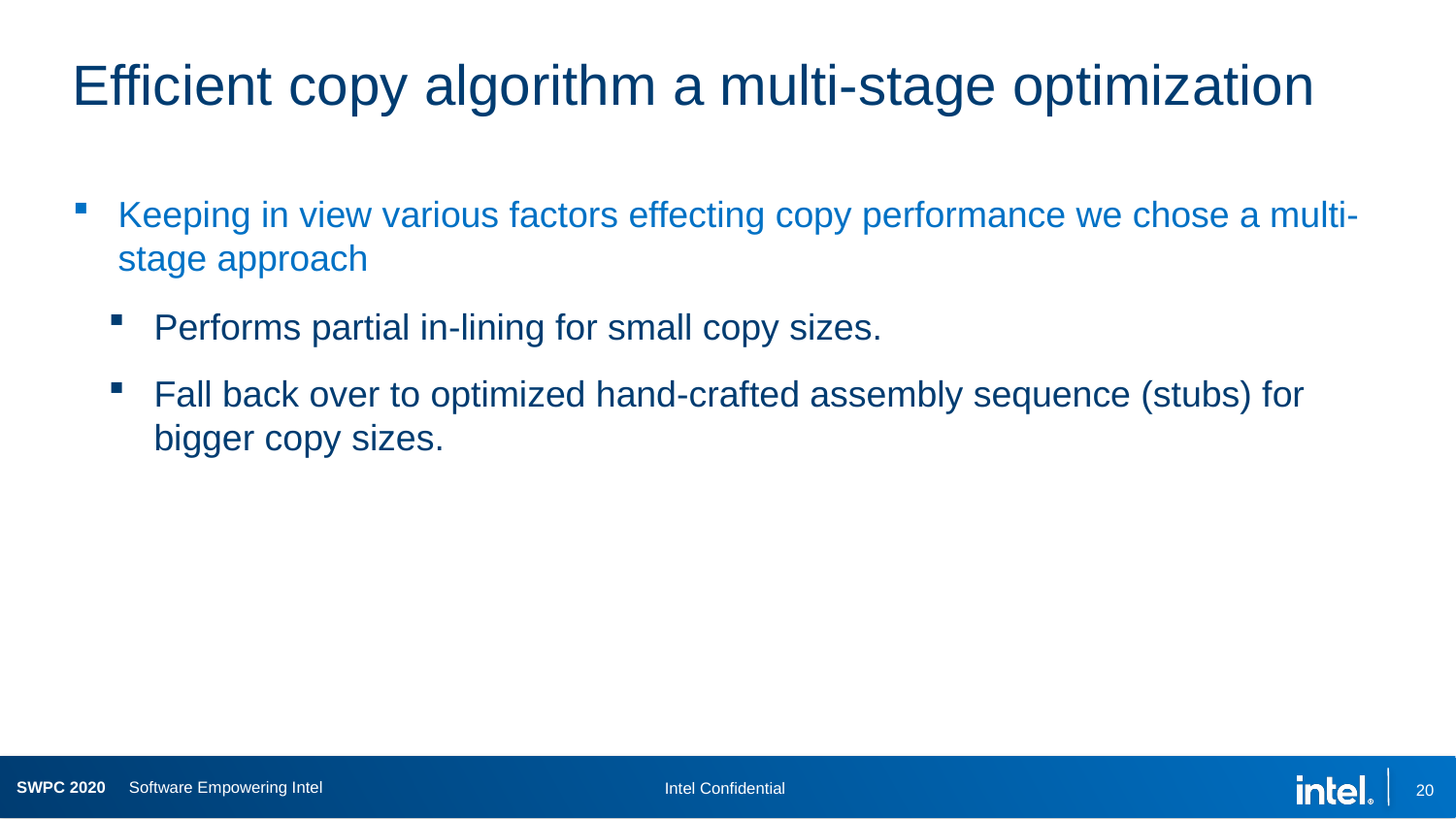

# Efficient copy algorithm a multi-stage optimization
Keeping in view various factors effecting copy performance we chose a multi-stage approach
Performs partial in-lining for small copy sizes.
Fall back over to optimized hand-crafted assembly sequence (stubs) for bigger copy sizes.

20